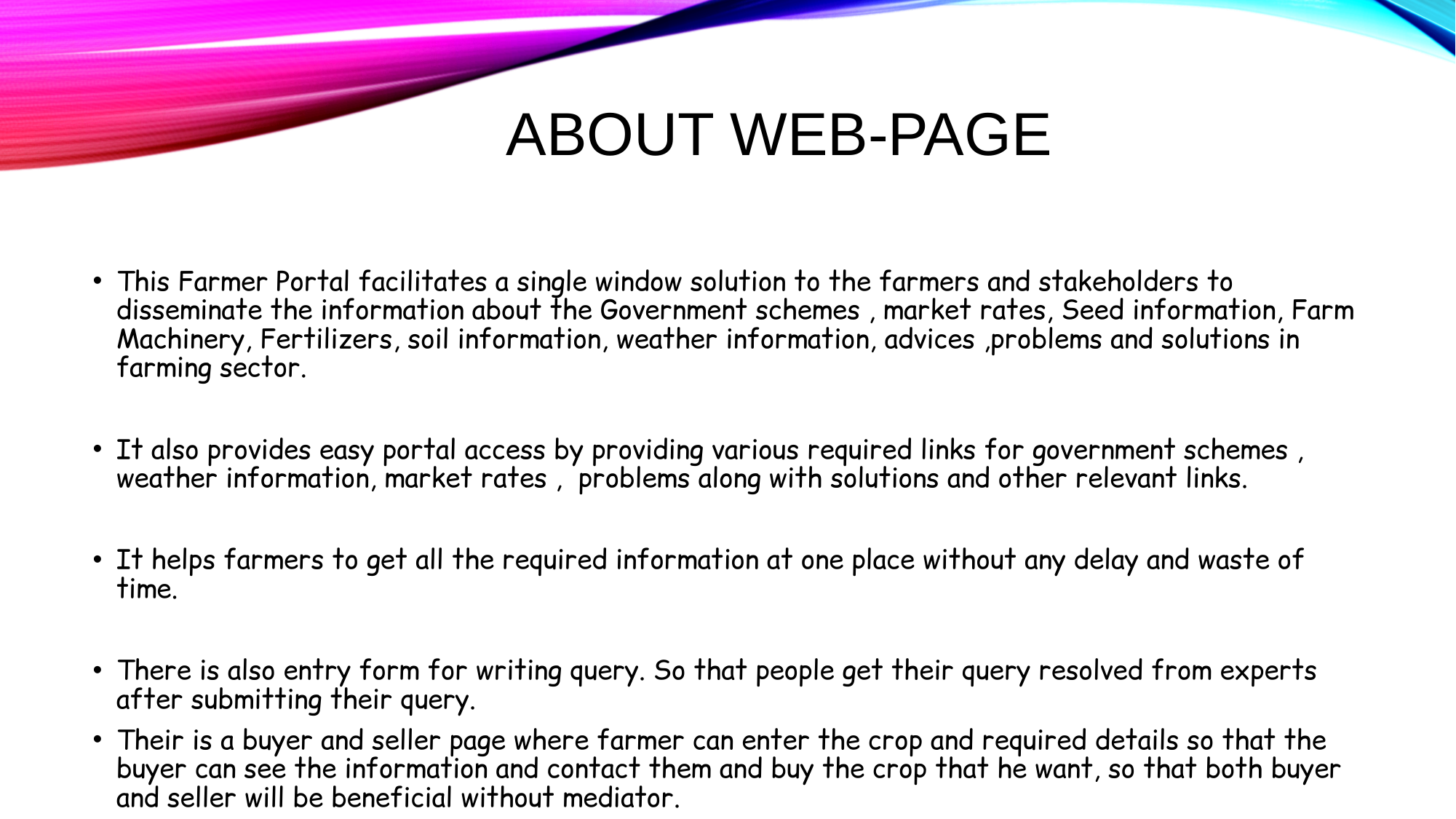

# ABOUT WEB-PAGE
This Farmer Portal facilitates a single window solution to the farmers and stakeholders to disseminate the information about the Government schemes , market rates, Seed information, Farm Machinery, Fertilizers, soil information, weather information, advices ,problems and solutions in farming sector.

It also provides easy portal access by providing various required links for government schemes , weather information, market rates ,  problems along with solutions and other relevant links.

It helps farmers to get all the required information at one place without any delay and waste of time.

There is also entry form for writing query. So that people get their query resolved from experts after submitting their query.
Their is a buyer and seller page where farmer can enter the crop and required details so that the buyer can see the information and contact them and buy the crop that he want, so that both buyer and seller will be beneficial without mediator.